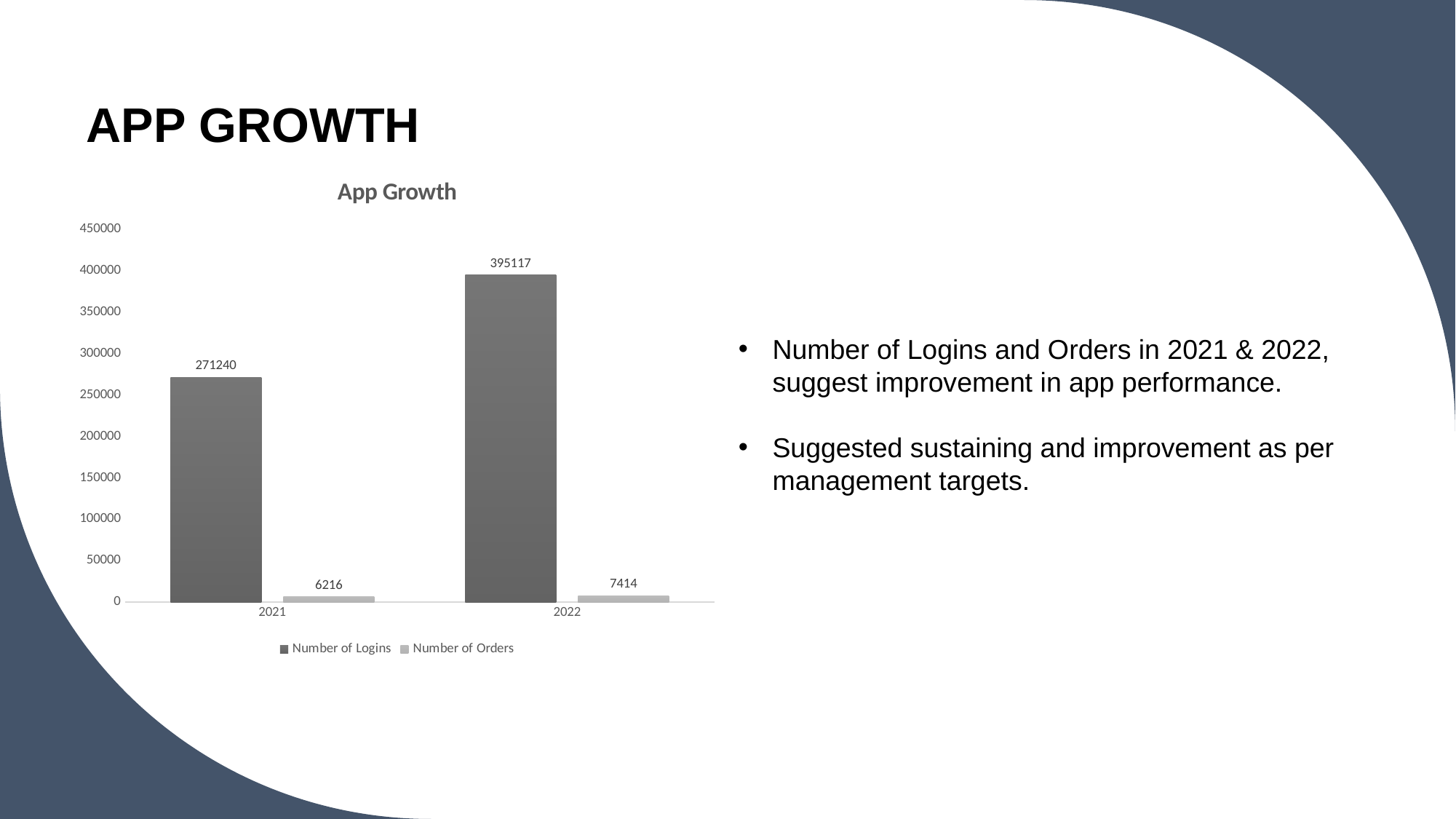

# APP GROWTH

### Chart: App Growth

| Category | Number of Logins | Number of Orders |
|---|---|---|
| 2021 | 271240.0 | 6216.0 |
| 2022 | 395117.0 | 7414.0 |
Number of Logins and Orders in 2021 & 2022, suggest improvement in app performance.

Suggested sustaining and improvement as per management targets.